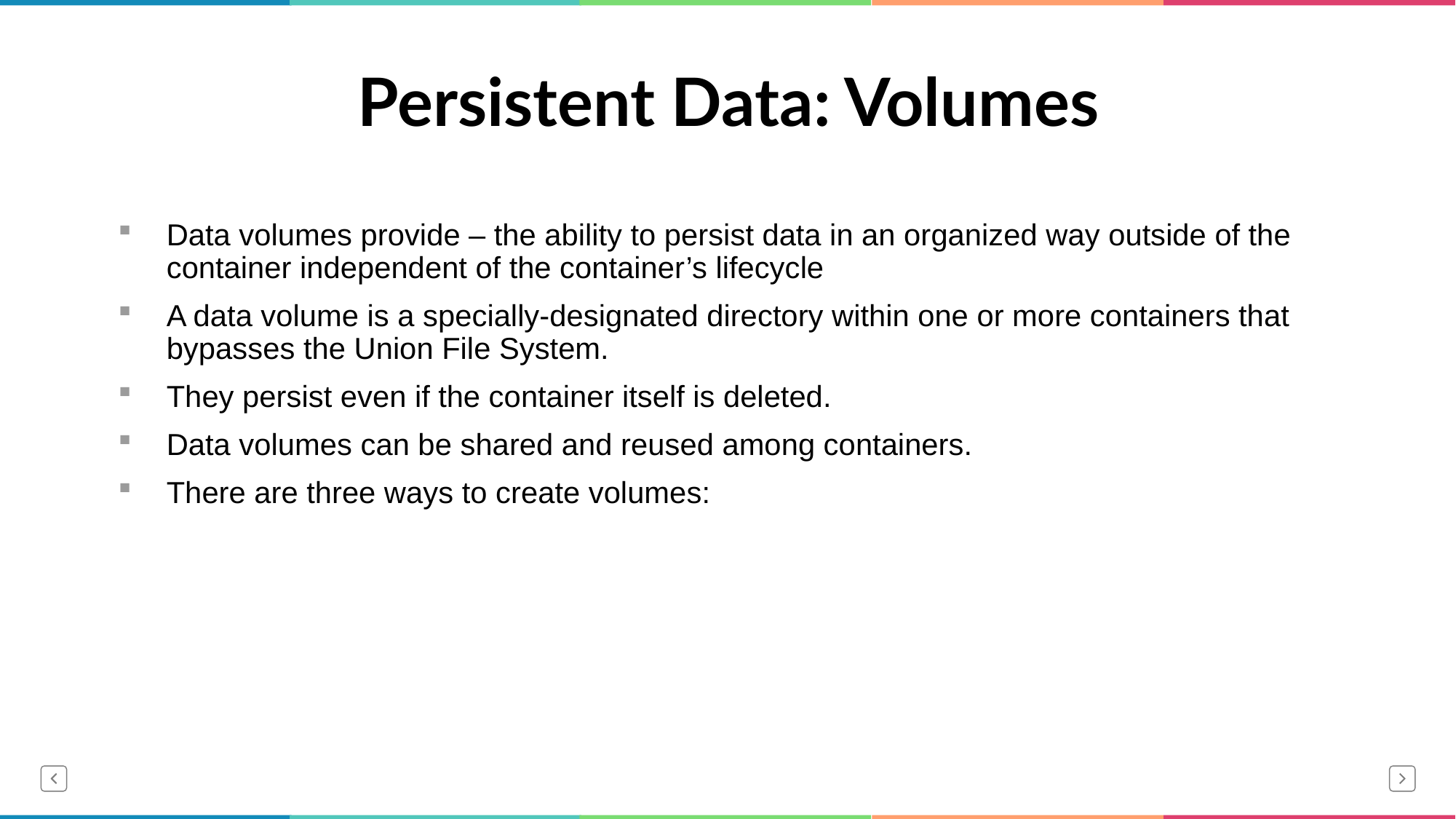

# Persistent Data: Volumes

Data volumes provide – the ability to persist data in an organized way outside of the container independent of the container’s lifecycle
A data volume is a specially-designated directory within one or more containers that bypasses the Union File System.
They persist even if the container itself is deleted.
Data volumes can be shared and reused among containers.
There are three ways to create volumes: